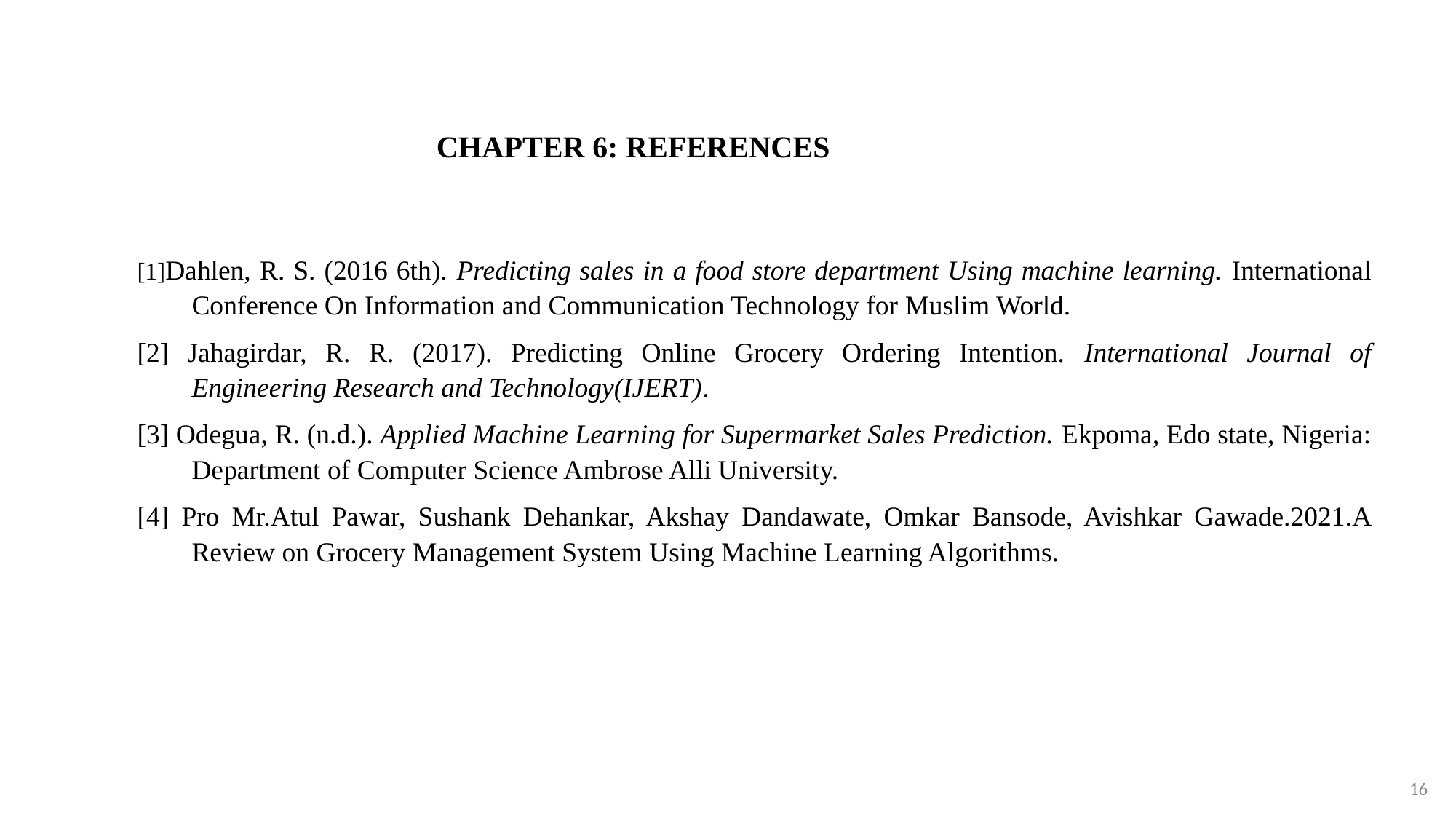

# CHAPTER 6: REFERENCES

[1]Dahlen, R. S. (2016 6th). Predicting sales in a food store department Using machine learning. International Conference On Information and Communication Technology for Muslim World.
[2] Jahagirdar, R. R. (2017). Predicting Online Grocery Ordering Intention. International Journal of Engineering Research and Technology(IJERT).
[3] Odegua, R. (n.d.). Applied Machine Learning for Supermarket Sales Prediction. Ekpoma, Edo state, Nigeria: Department of Computer Science Ambrose Alli University.
[4] Pro Mr.Atul Pawar, Sushank Dehankar, Akshay Dandawate, Omkar Bansode, Avishkar Gawade.2021.A Review on Grocery Management System Using Machine Learning Algorithms.

16